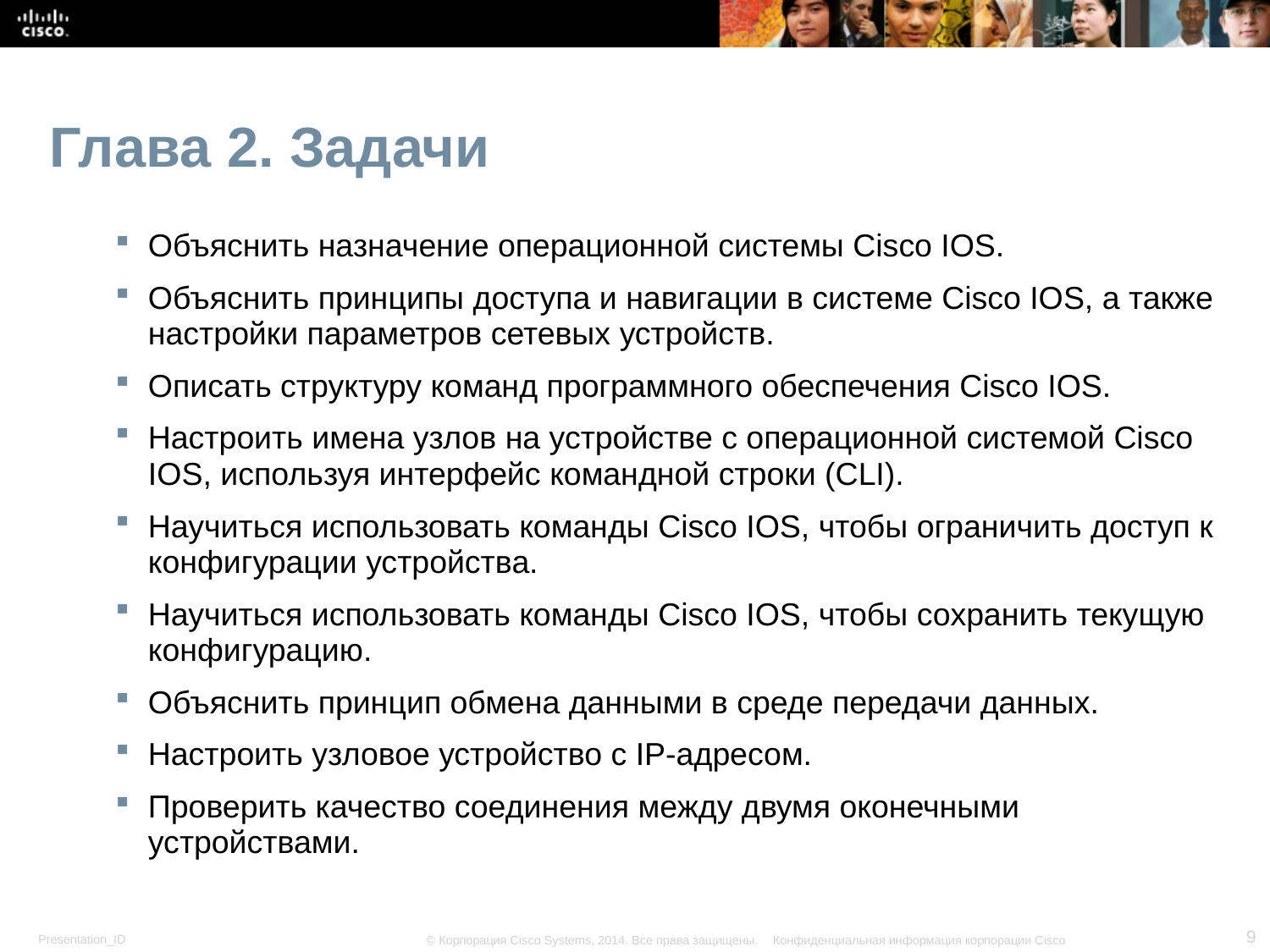

# Глава 2. Задачи
Объяснить назначение операционной системы Cisco IOS.
Объяснить принципы доступа и навигации в системе Cisco IOS, а также настройки параметров сетевых устройств.
Описать структуру команд программного обеспечения Cisco IOS.
Настроить имена узлов на устройстве с операционной системой Cisco IOS, используя интерфейс командной строки (CLI).
Научиться использовать команды Cisco IOS, чтобы ограничить доступ к конфигурации устройства.
Научиться использовать команды Cisco IOS, чтобы сохранить текущую конфигурацию.
Объяснить принцип обмена данными в среде передачи данных.
Настроить узловое устройство с IP-адресом.
Проверить качество соединения между двумя оконечными устройствами.